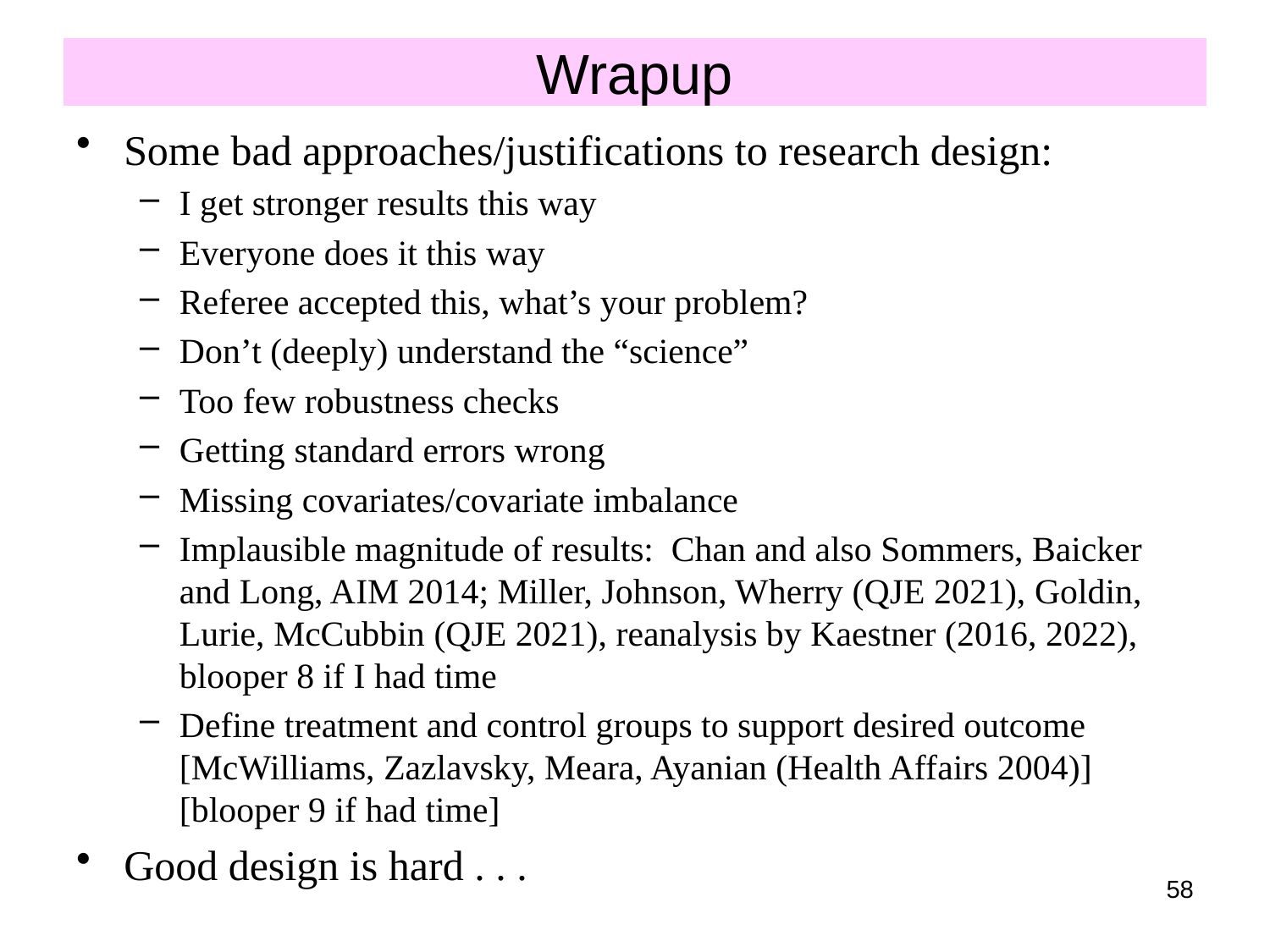

# Wrapup
Some bad approaches/justifications to research design:
I get stronger results this way
Everyone does it this way
Referee accepted this, what’s your problem?
Don’t (deeply) understand the “science”
Too few robustness checks
Getting standard errors wrong
Missing covariates/covariate imbalance
Implausible magnitude of results:  Chan and also Sommers, Baicker and Long, AIM 2014; Miller, Johnson, Wherry (QJE 2021), Goldin, Lurie, McCubbin (QJE 2021), reanalysis by Kaestner (2016, 2022), blooper 8 if I had time
Define treatment and control groups to support desired outcome [McWilliams, Zazlavsky, Meara, Ayanian (Health Affairs 2004)] [blooper 9 if had time]
Good design is hard . . .
58